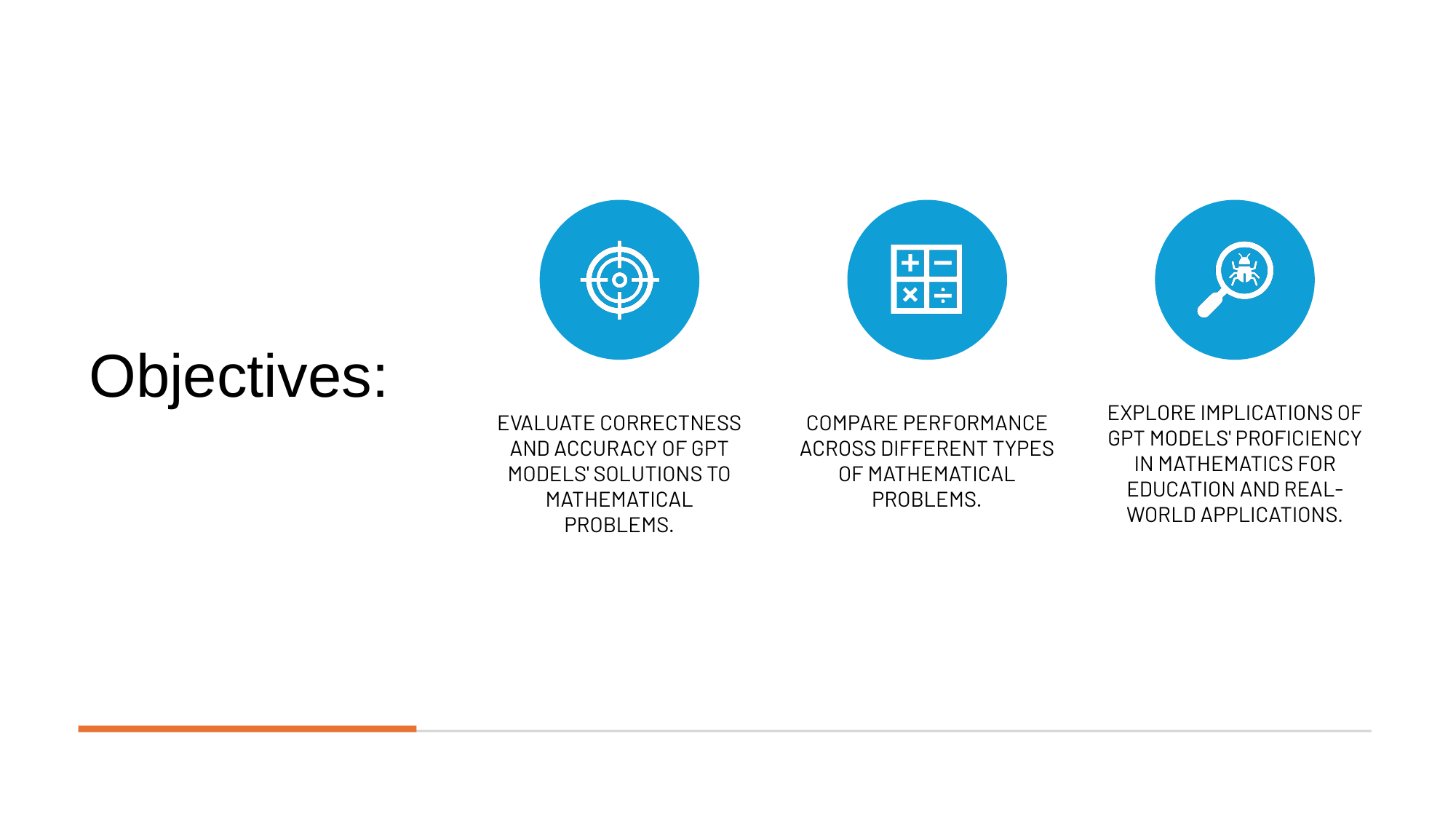

# Objectives:
Evaluate correctness and accuracy of GPT models' solutions to mathematical problems.
Compare performance across different types of mathematical problems.
Explore implications of GPT models' proficiency in mathematics for education and real-world applications.